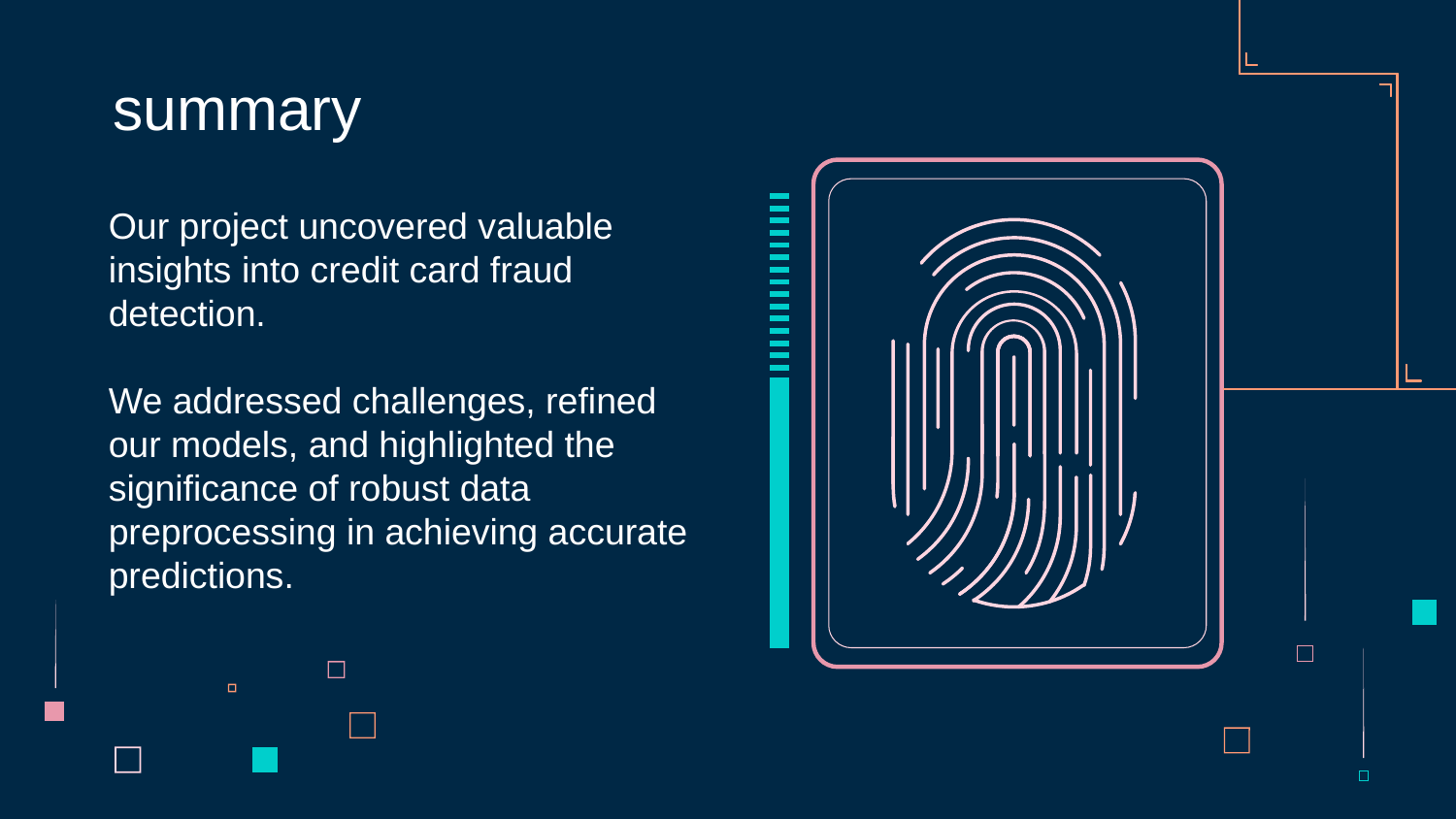

# summary

Our project uncovered valuable insights into credit card fraud detection.

We addressed challenges, refined our models, and highlighted the significance of robust data preprocessing in achieving accurate predictions.